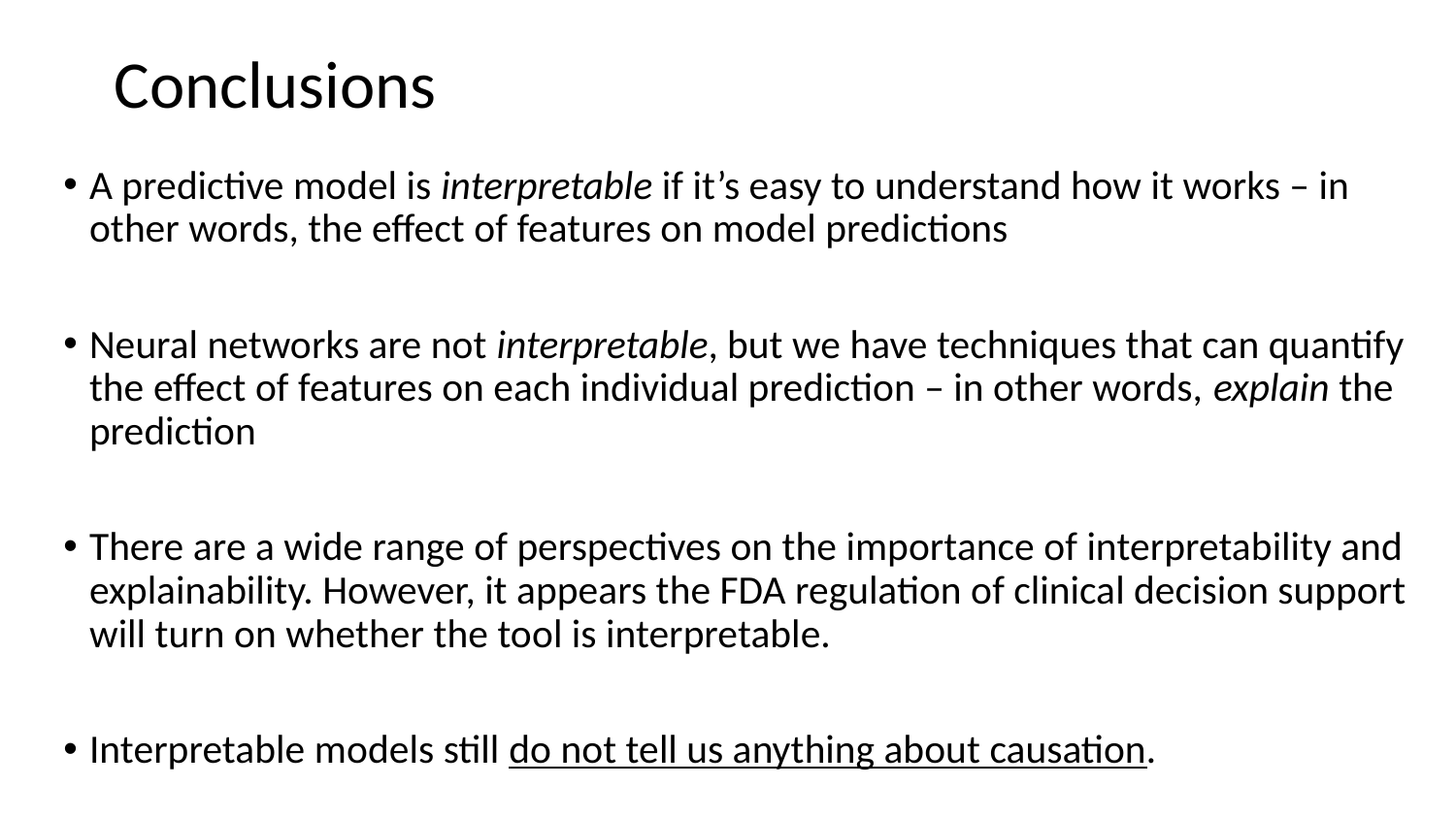

# Conclusions
A predictive model is interpretable if it’s easy to understand how it works – in other words, the effect of features on model predictions

Neural networks are not interpretable, but we have techniques that can quantify the effect of features on each individual prediction – in other words, explain the prediction

There are a wide range of perspectives on the importance of interpretability and explainability. However, it appears the FDA regulation of clinical decision support will turn on whether the tool is interpretable.

Interpretable models still do not tell us anything about causation.